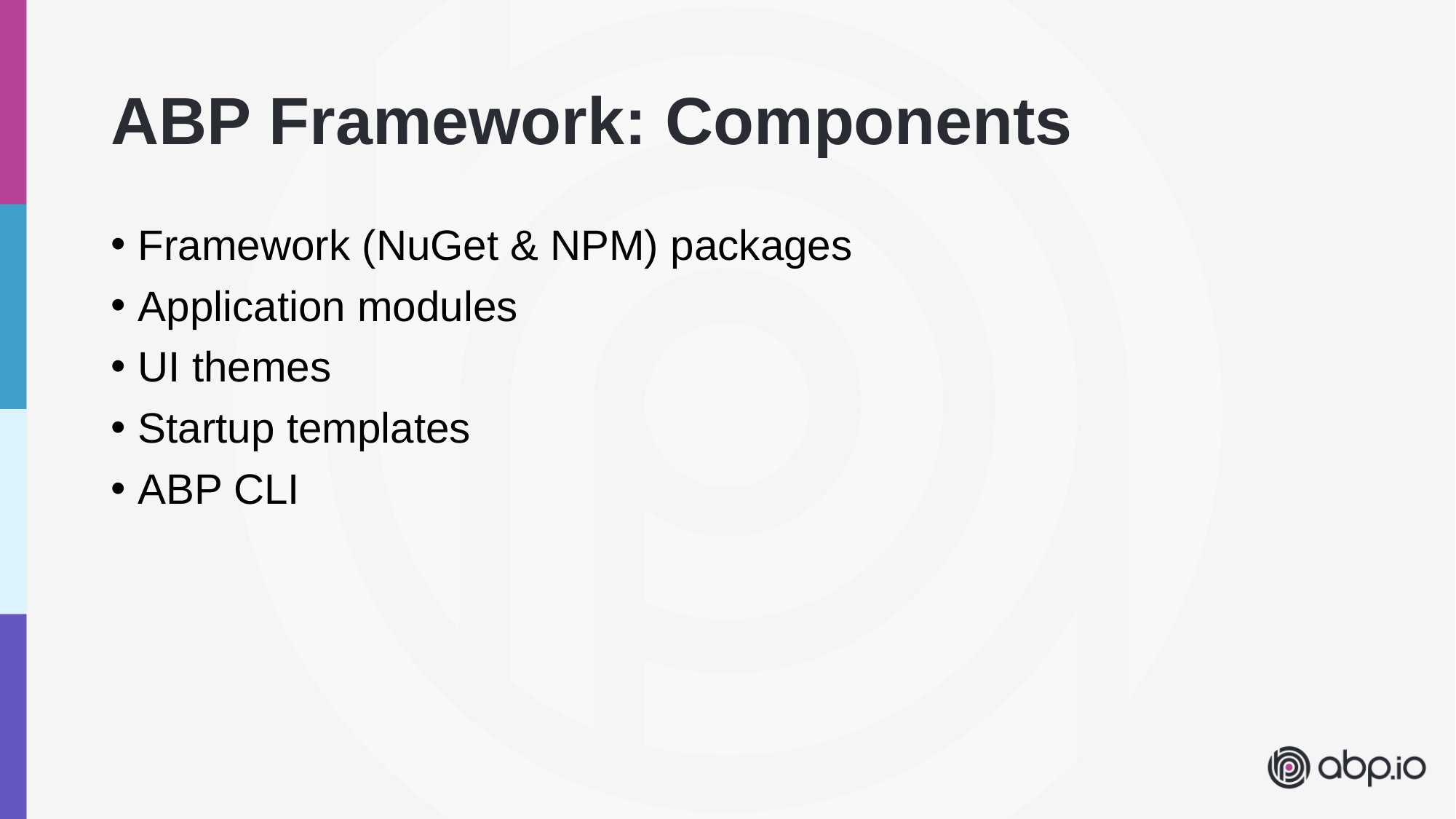

# ABP Framework: Components
Framework (NuGet & NPM) packages
Application modules
UI themes
Startup templates
ABP CLI